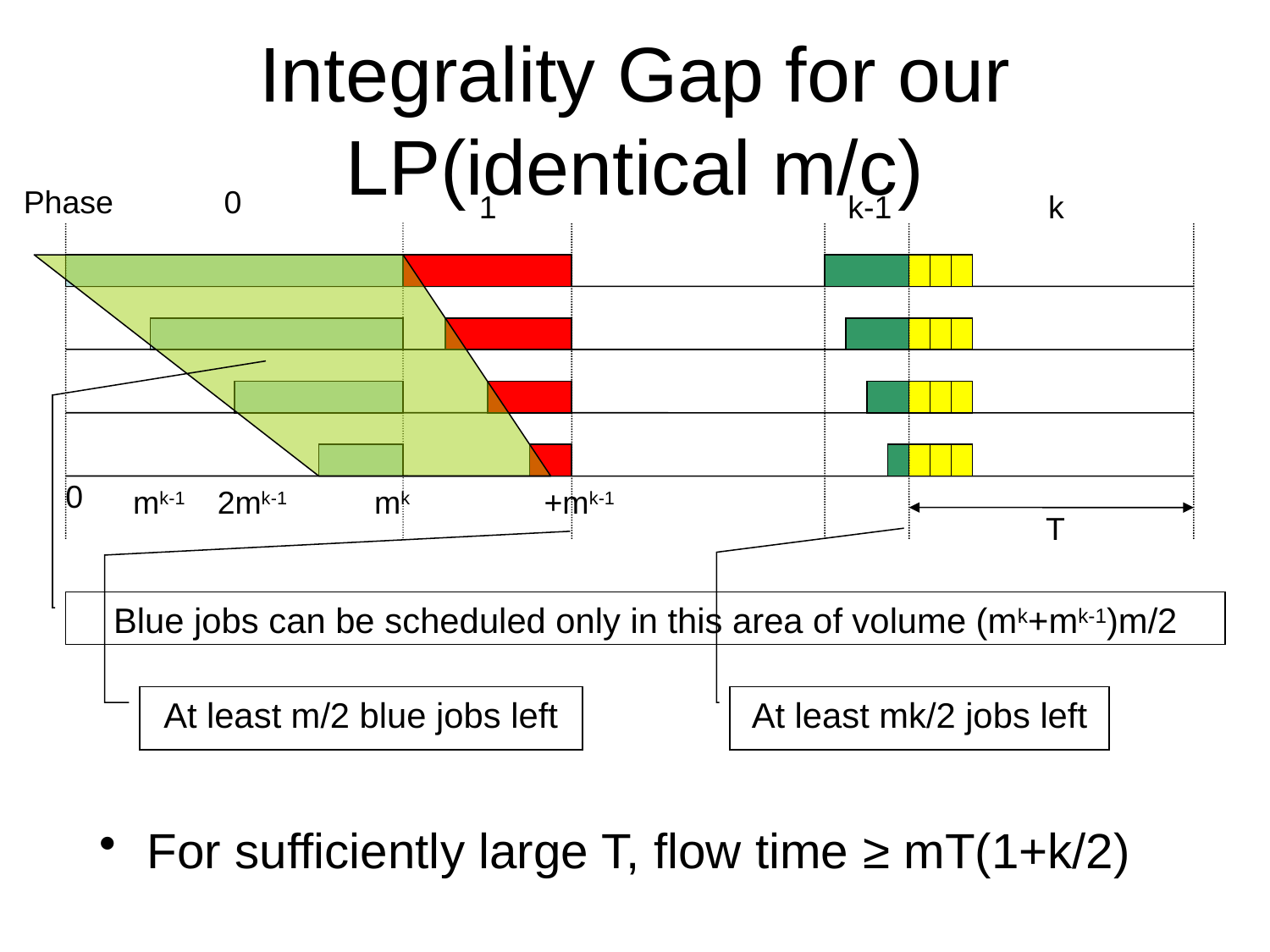

# Integrality Gap for our LP(identical m/c)
Phase
0
1
k-1
k

0

mk-1
2mk-1
mk
+mk-1
T

Blue jobs can be scheduled only in this area of volume (mk+mk-1)m/2
At least m/2 blue jobs left
At least mk/2 jobs left
For sufficiently large T, flow time ≥ mT(1+k/2)